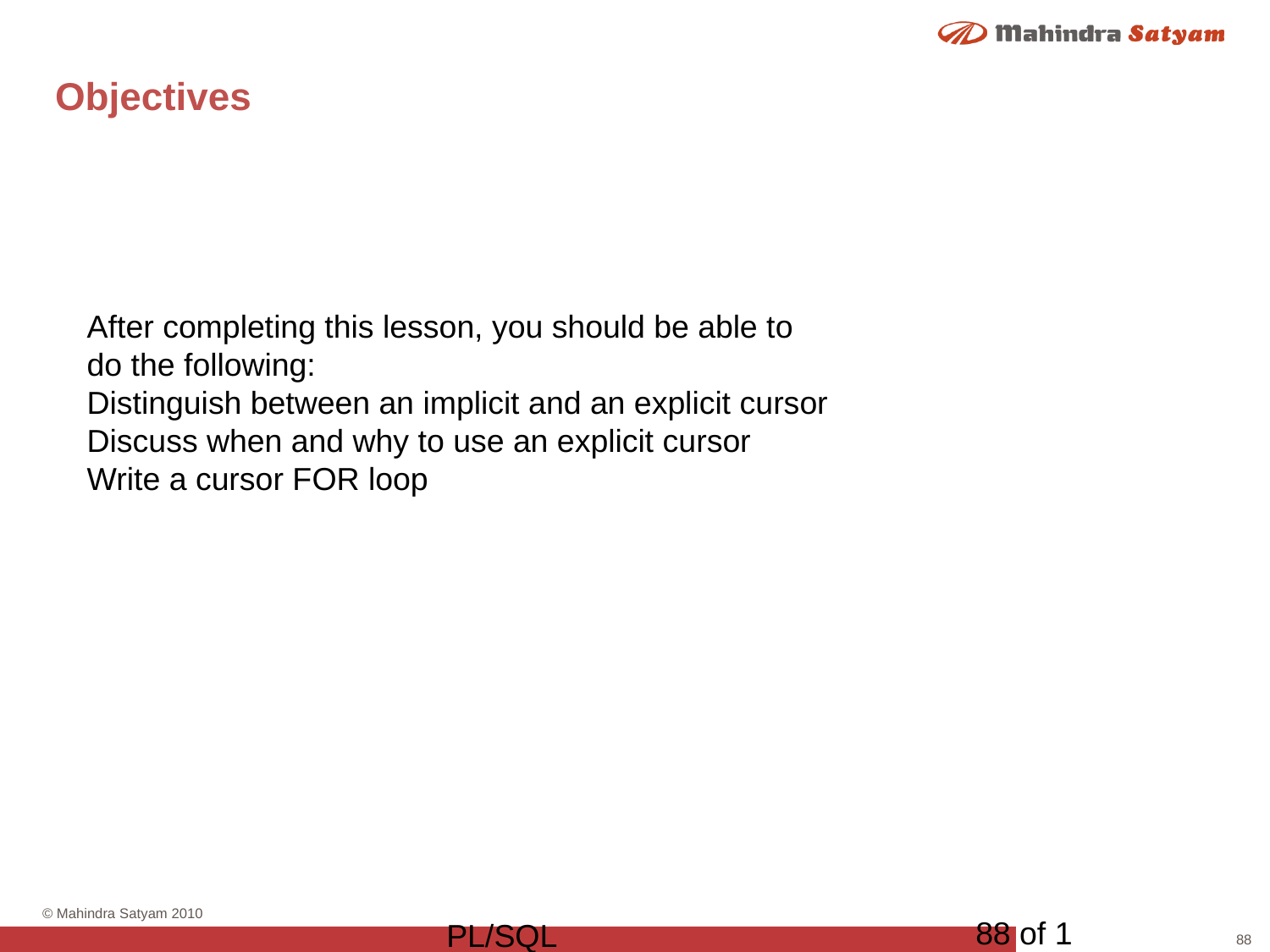

# Objectives
After completing this lesson, you should be able to
do the following:
Distinguish between an implicit and an explicit cursor
Discuss when and why to use an explicit cursor
Write a cursor FOR loop

88 of 1
PL/SQL